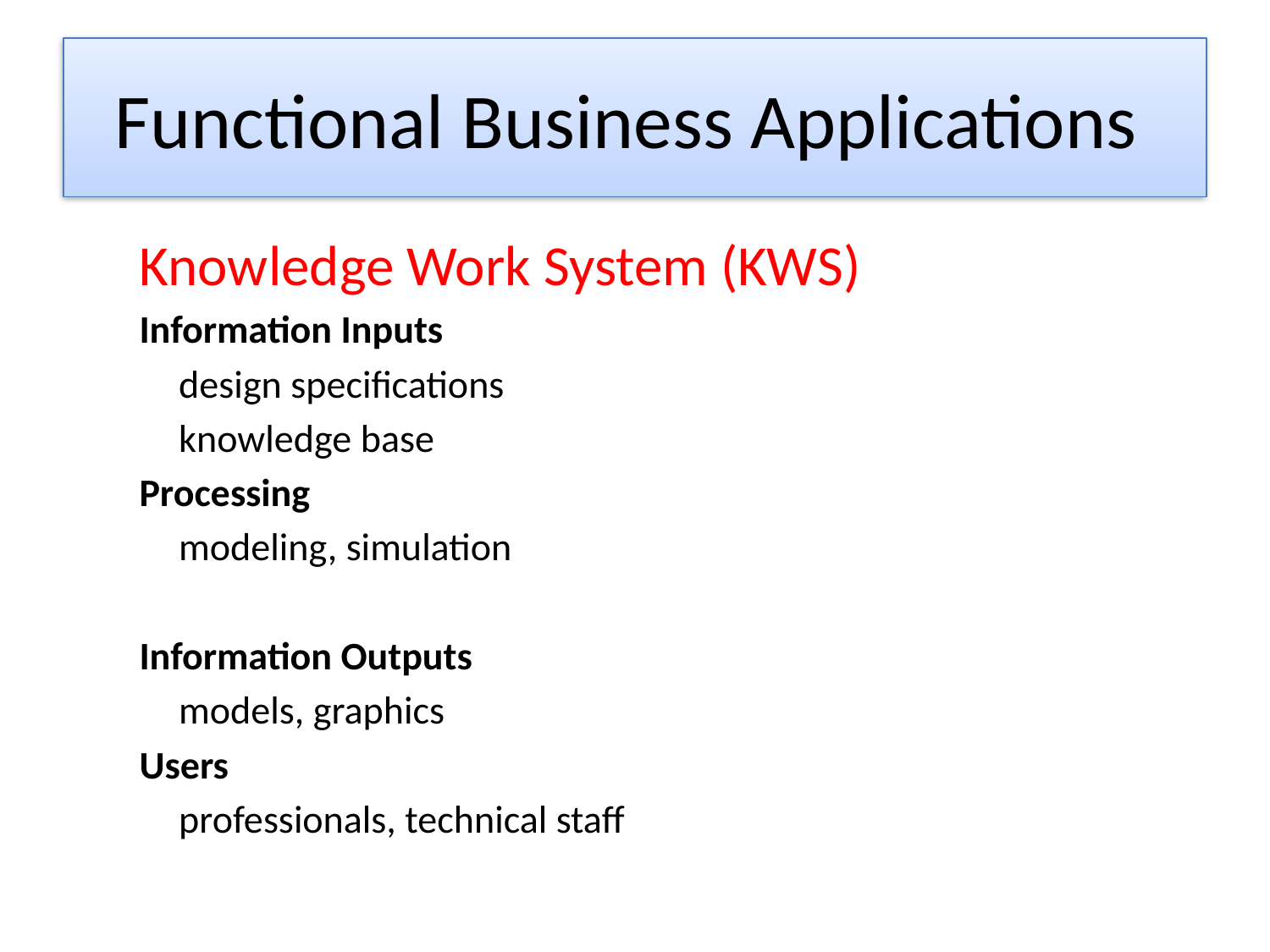

# Functional Business Applications
Knowledge Work System (KWS)
Information Inputs
		design specifications
		knowledge base
Processing
		modeling, simulation

Information Outputs
		models, graphics
Users
		professionals, technical staff